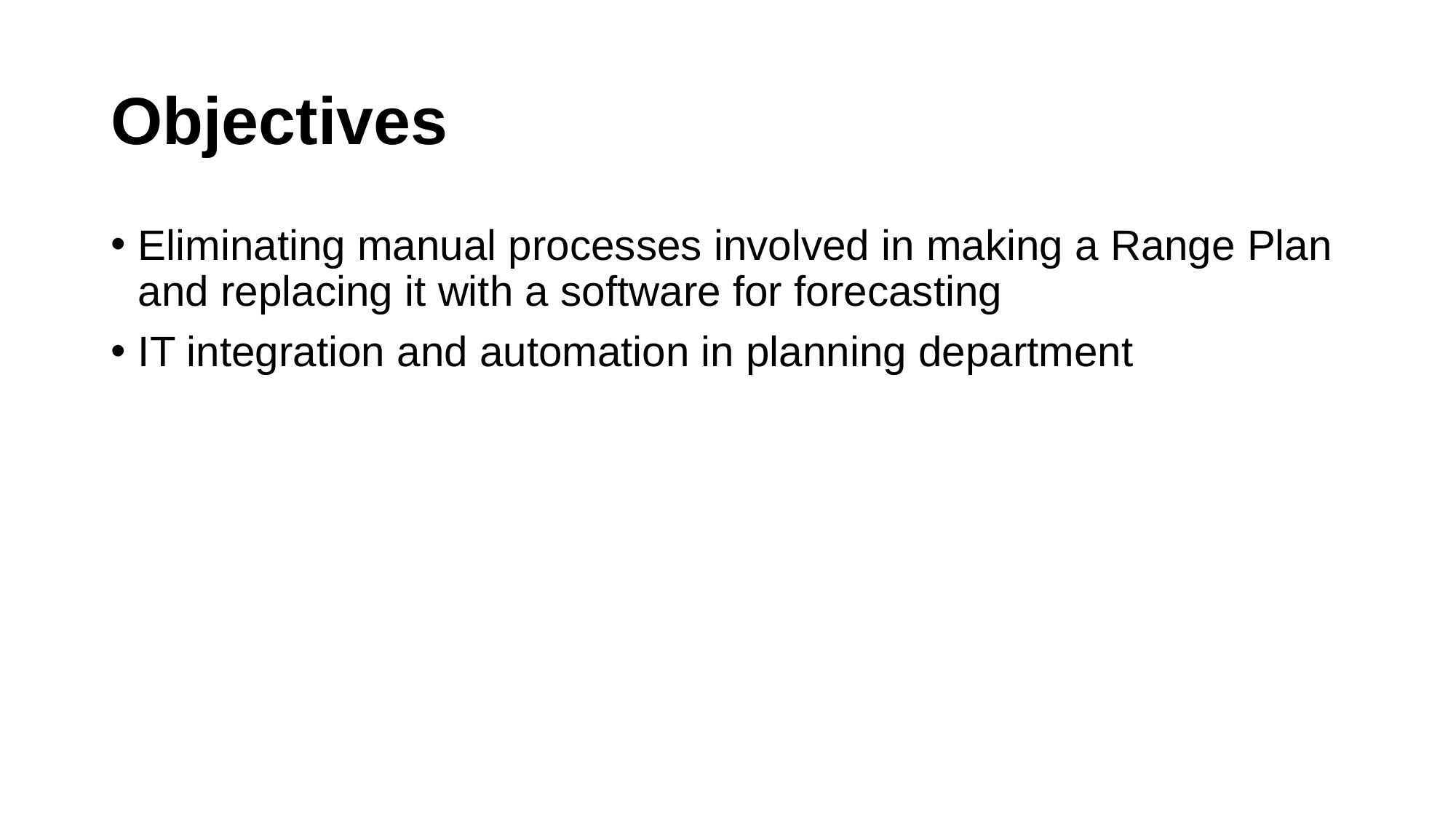

# Objectives
Eliminating manual processes involved in making a Range Plan and replacing it with a software for forecasting
IT integration and automation in planning department